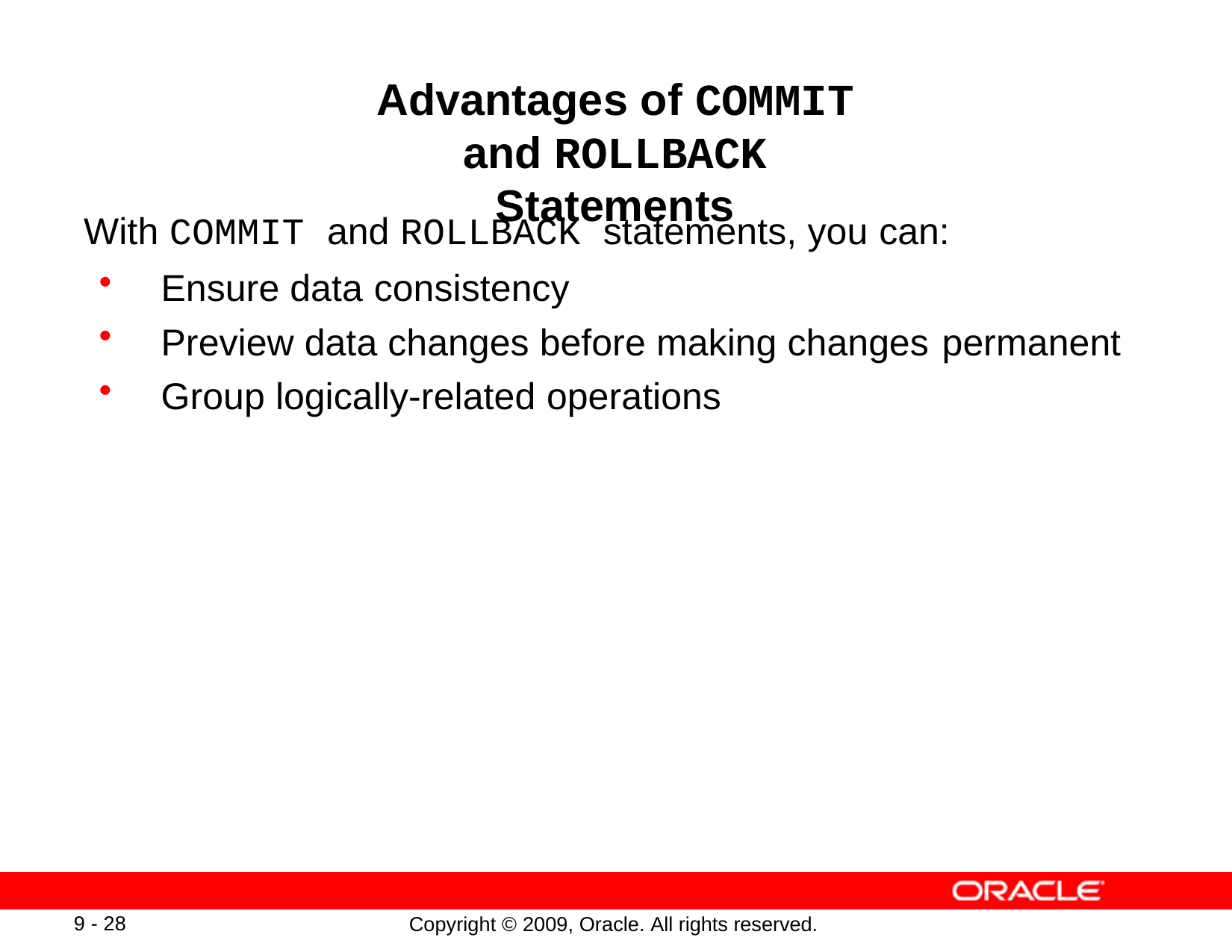

# Advantages of COMMIT
and ROLLBACK Statements
With COMMIT and ROLLBACK statements, you can:
Ensure data consistency
Preview data changes before making changes permanent
Group logically-related operations
9 - 28
Copyright © 2009, Oracle. All rights reserved.